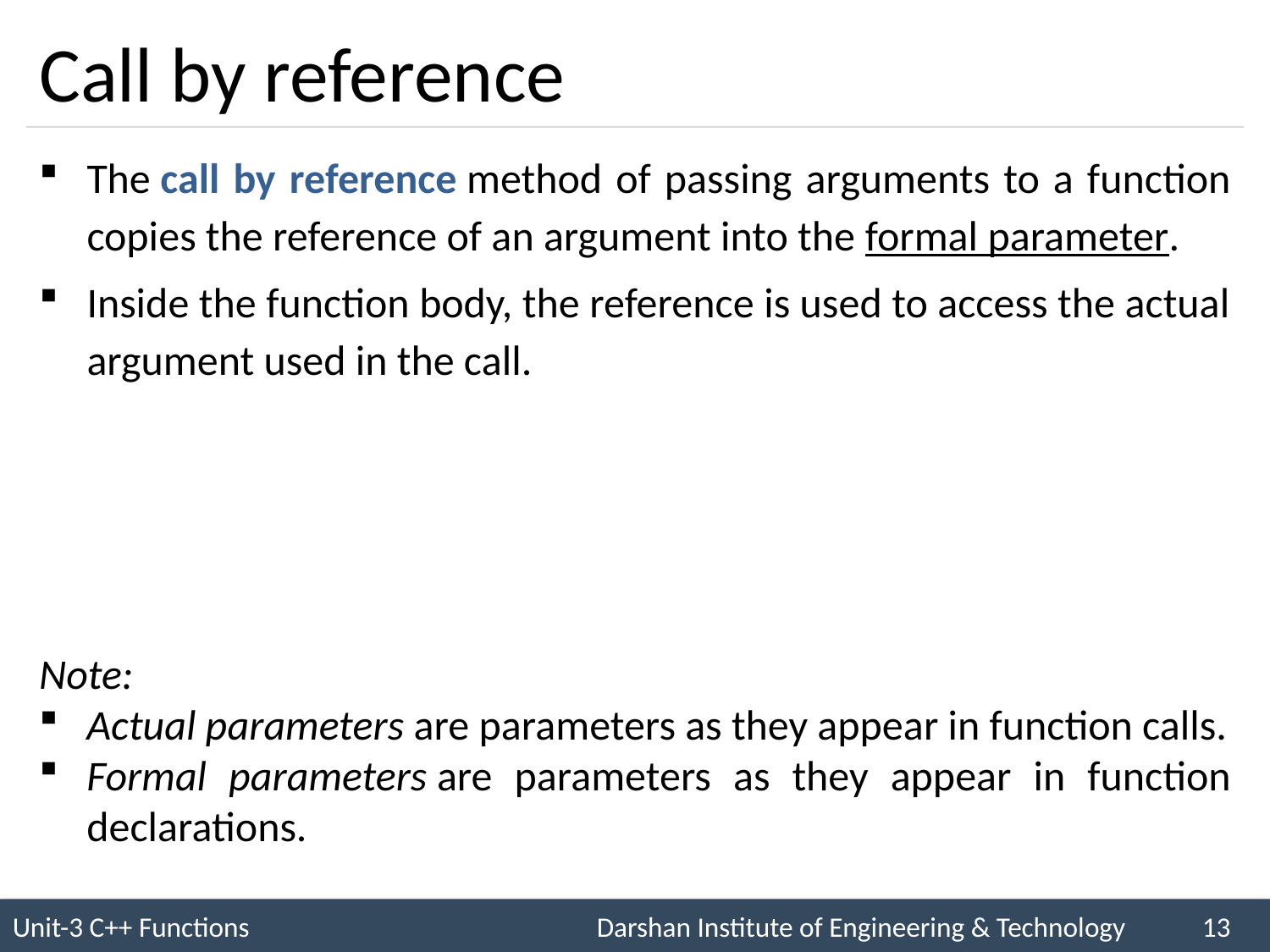

# Call by reference
The call by reference method of passing arguments to a function copies the reference of an argument into the formal parameter.
Inside the function body, the reference is used to access the actual argument used in the call.
Note:
Actual parameters are parameters as they appear in function calls.
Formal parameters are parameters as they appear in function declarations.